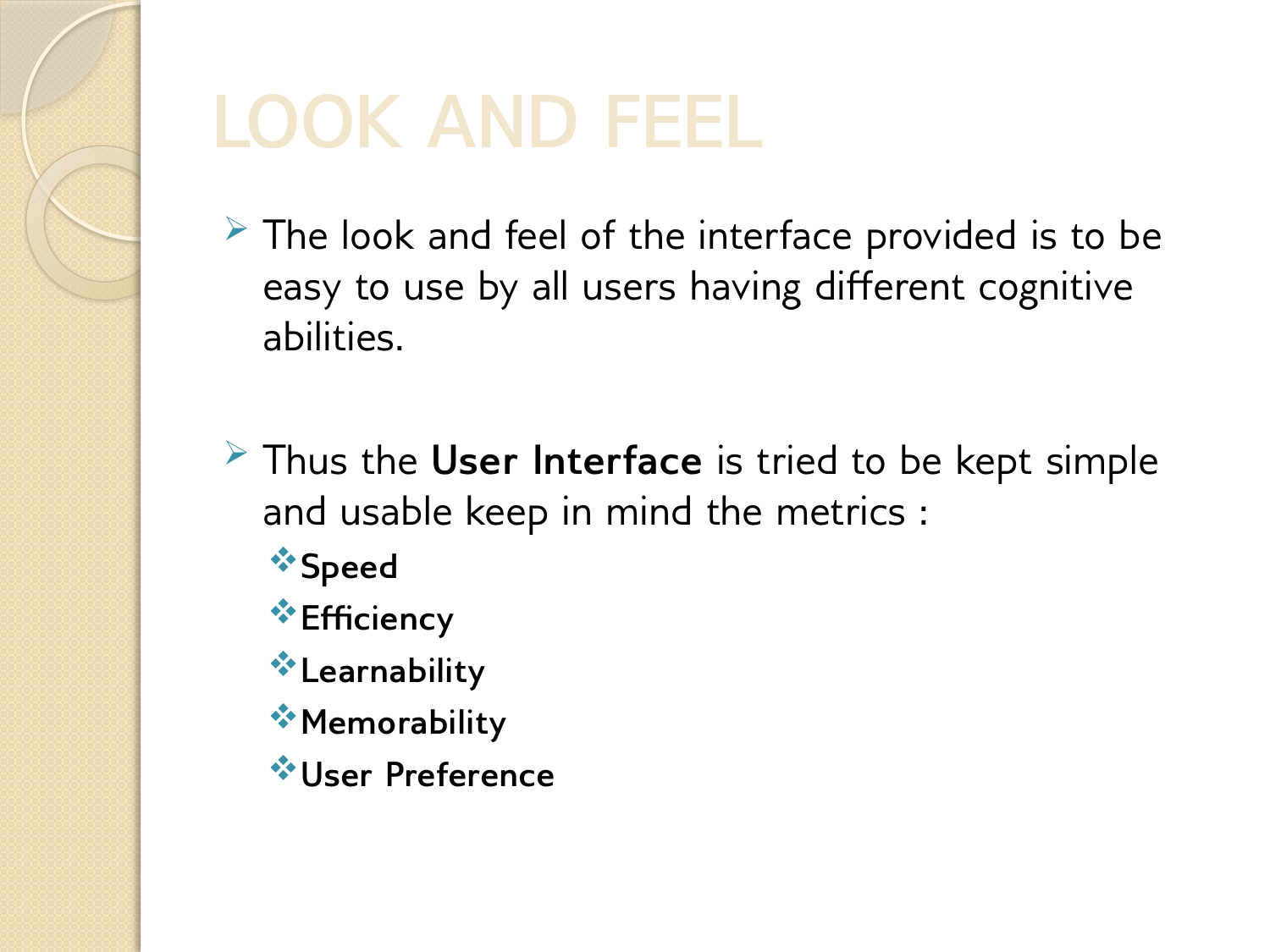

# LOOK AND FEEL
The look and feel of the interface provided is to be easy to use by all users having different cognitive abilities.

Thus the User Interface is tried to be kept simple and usable keep in mind the metrics :
Speed
Efficiency
Learnability
Memorability
User Preference